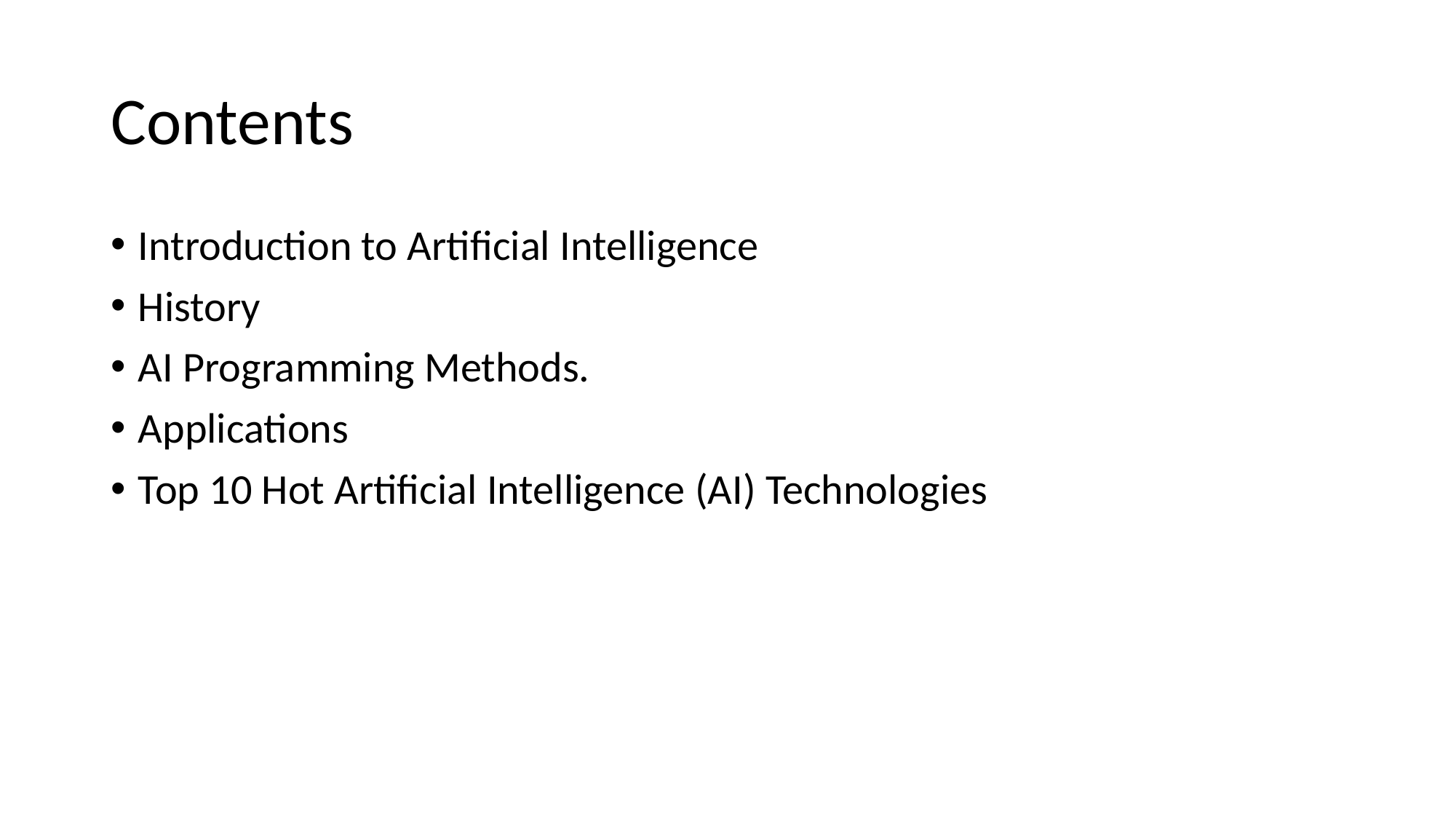

# Contents
Introduction to Artificial Intelligence
History
AI Programming Methods.
Applications
Top 10 Hot Artificial Intelligence (AI) Technologies